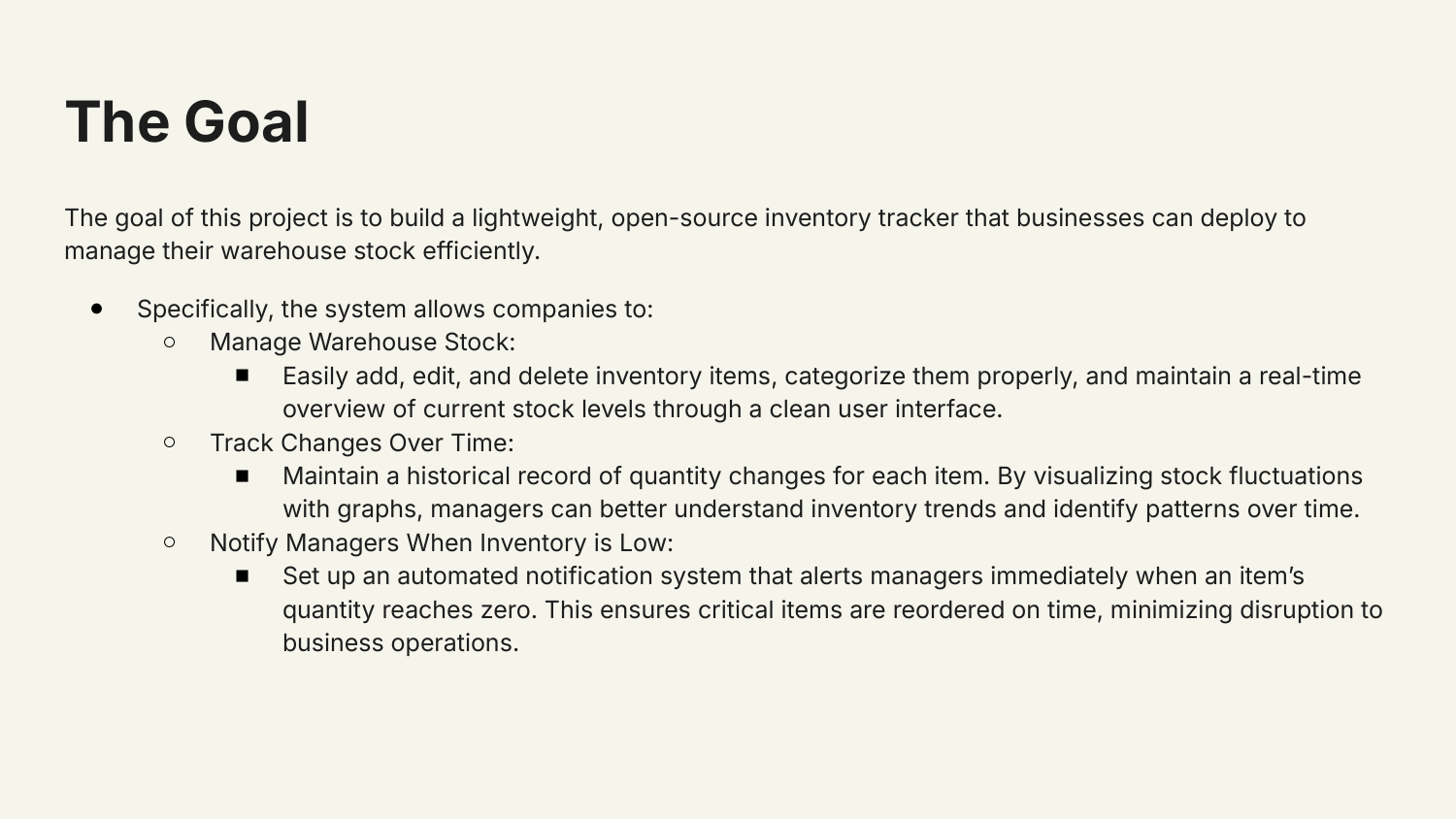

# The Goal
The goal of this project is to build a lightweight, open-source inventory tracker that businesses can deploy to manage their warehouse stock efficiently.
Specifically, the system allows companies to:
Manage Warehouse Stock:
Easily add, edit, and delete inventory items, categorize them properly, and maintain a real-time overview of current stock levels through a clean user interface.
Track Changes Over Time:
Maintain a historical record of quantity changes for each item. By visualizing stock fluctuations with graphs, managers can better understand inventory trends and identify patterns over time.
Notify Managers When Inventory is Low:
Set up an automated notification system that alerts managers immediately when an item’s quantity reaches zero. This ensures critical items are reordered on time, minimizing disruption to business operations.